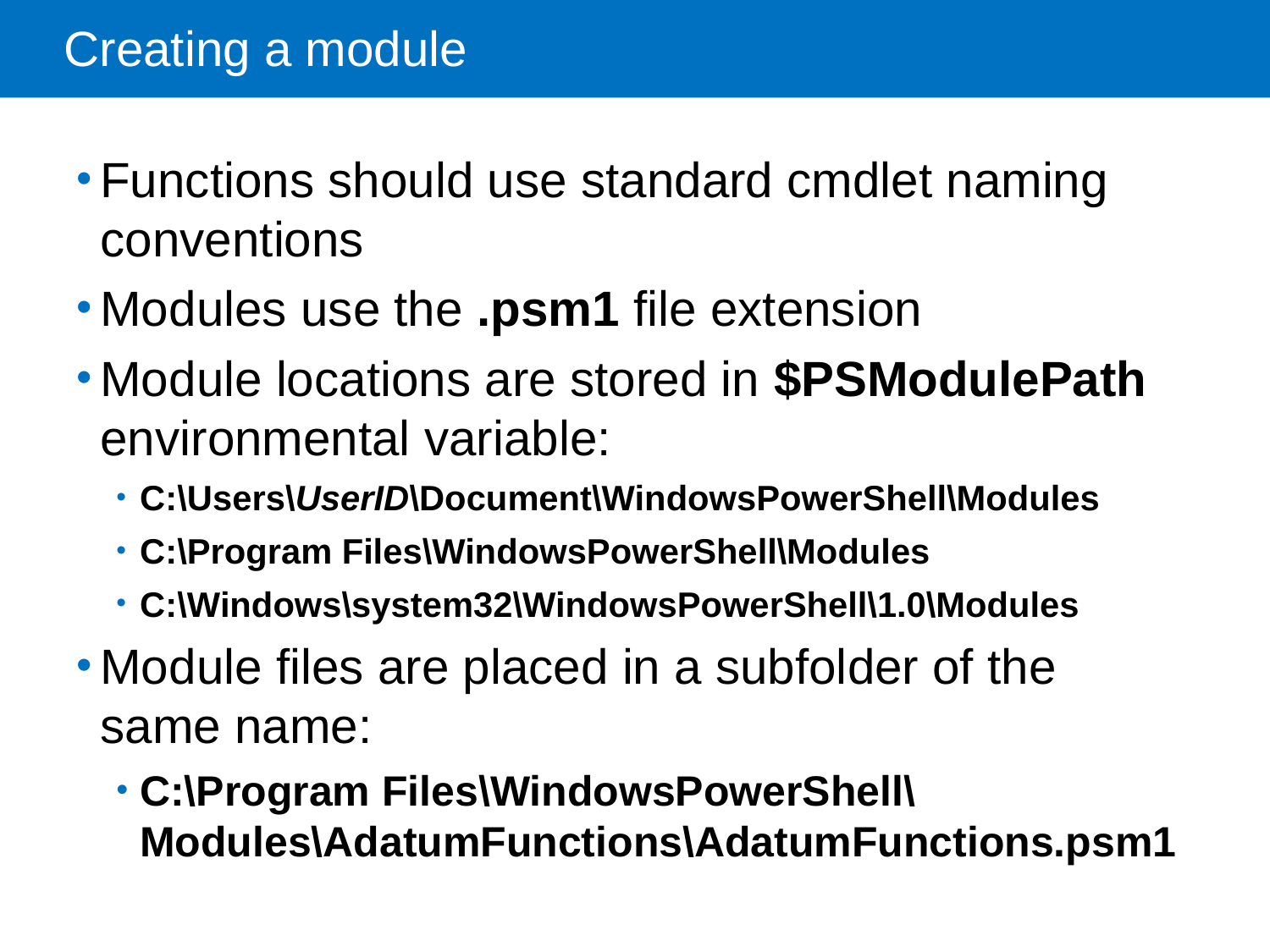

# Creating a module
Functions should use standard cmdlet naming conventions
Modules use the .psm1 file extension
Module locations are stored in $PSModulePath environmental variable:
C:\Users\UserID\Document\WindowsPowerShell\Modules
C:\Program Files\WindowsPowerShell\Modules
C:\Windows\system32\WindowsPowerShell\1.0\Modules
Module files are placed in a subfolder of the same name:
C:\Program Files\WindowsPowerShell\
Modules\AdatumFunctions\AdatumFunctions.psm1